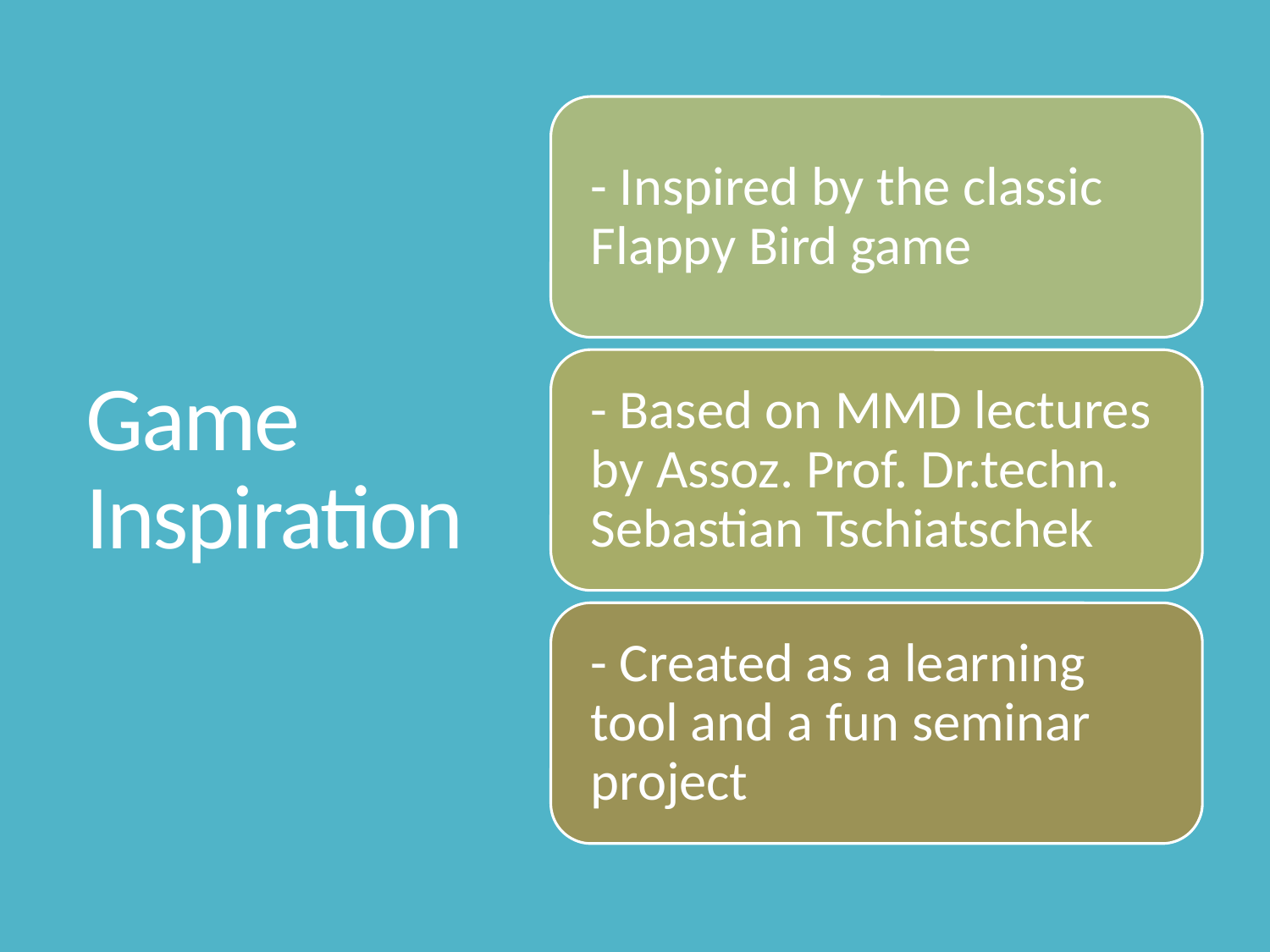

# Game Inspiration
- Inspired by the classic Flappy Bird game
- Based on MMD lectures by Assoz. Prof. Dr.techn. Sebastian Tschiatschek
- Created as a learning tool and a fun seminar project